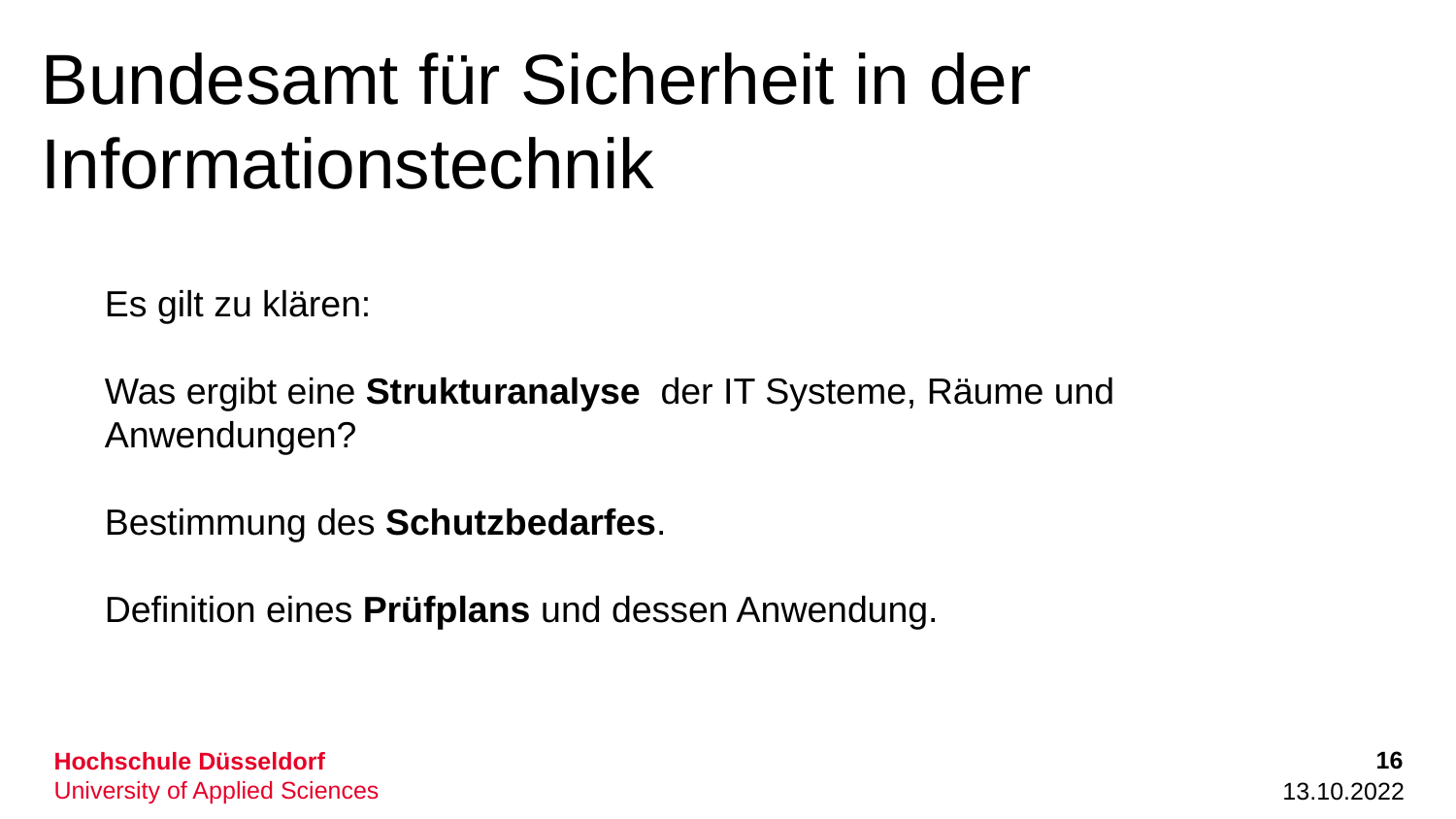

# Bundesamt für Sicherheit in der Informationstechnik
Es gilt zu klären:

Was ergibt eine Strukturanalyse  der IT Systeme, Räume und Anwendungen?

Bestimmung des Schutzbedarfes.

Definition eines Prüfplans und dessen Anwendung.
16

13.10.2022